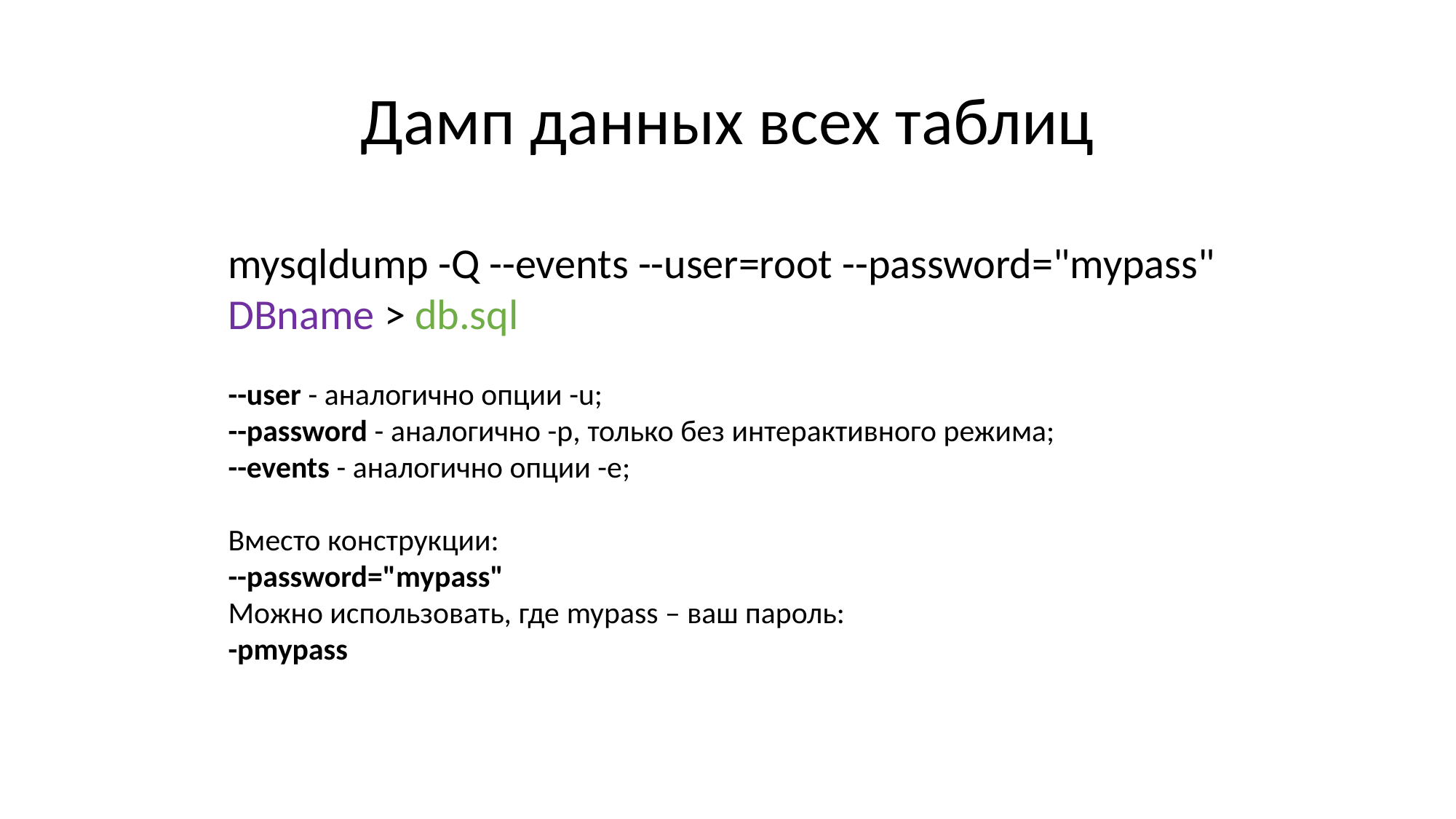

# Дамп данных всех таблиц
mysqldump -Q --events --user=root --password="mypass" DBname > db.sql

--user - аналогично опции -u;
--password - аналогично -p, только без интерактивного режима;
--events - аналогично опции -e;

Вместо конструкции:
--password="mypass"
Можно использовать, где mypass – ваш пароль:
-pmypass